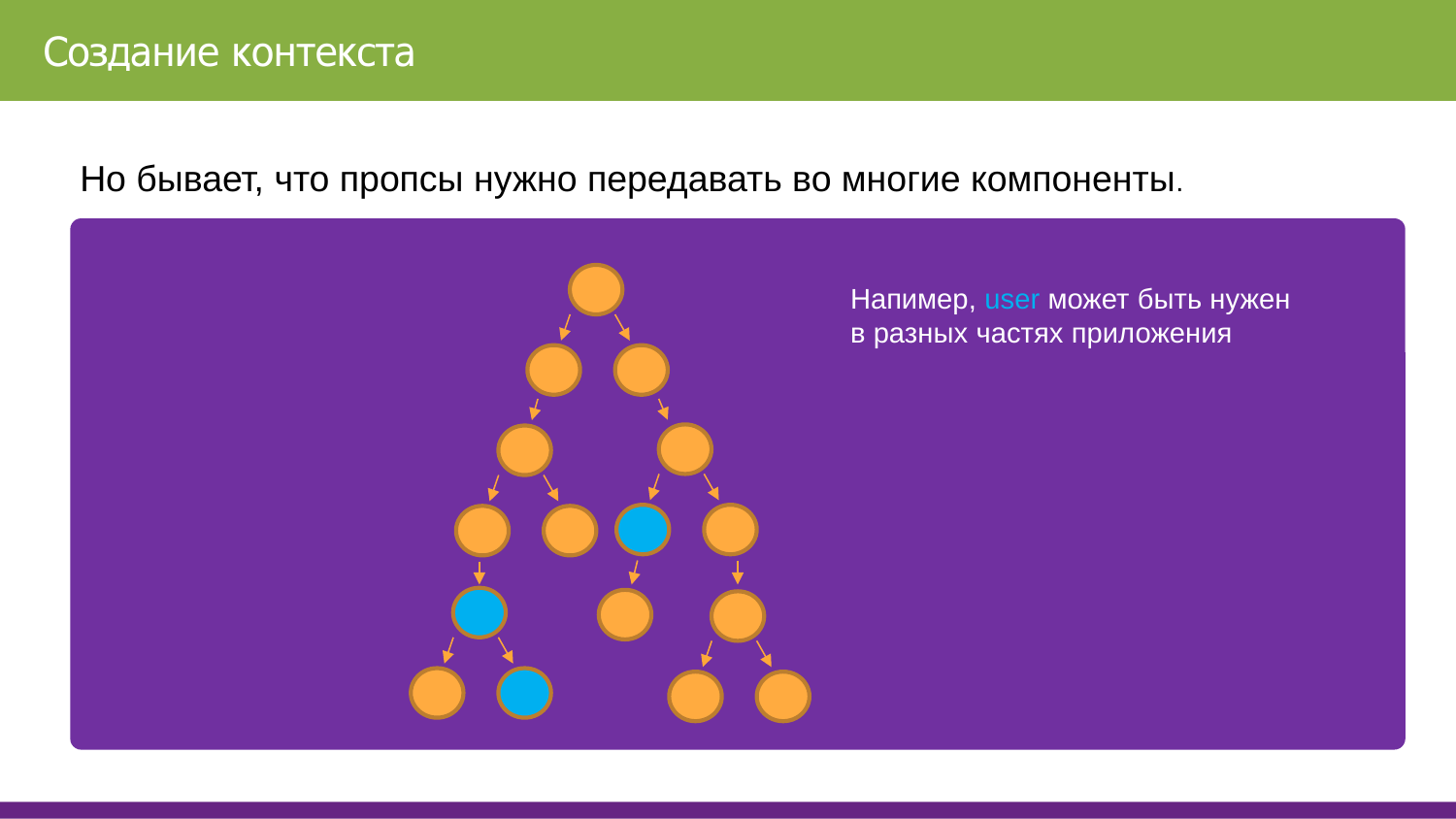

Создание контекста
Но бывает, что пропсы нужно передавать во многие компоненты.

Напимер, user может быть нужен
в разных частях приложения